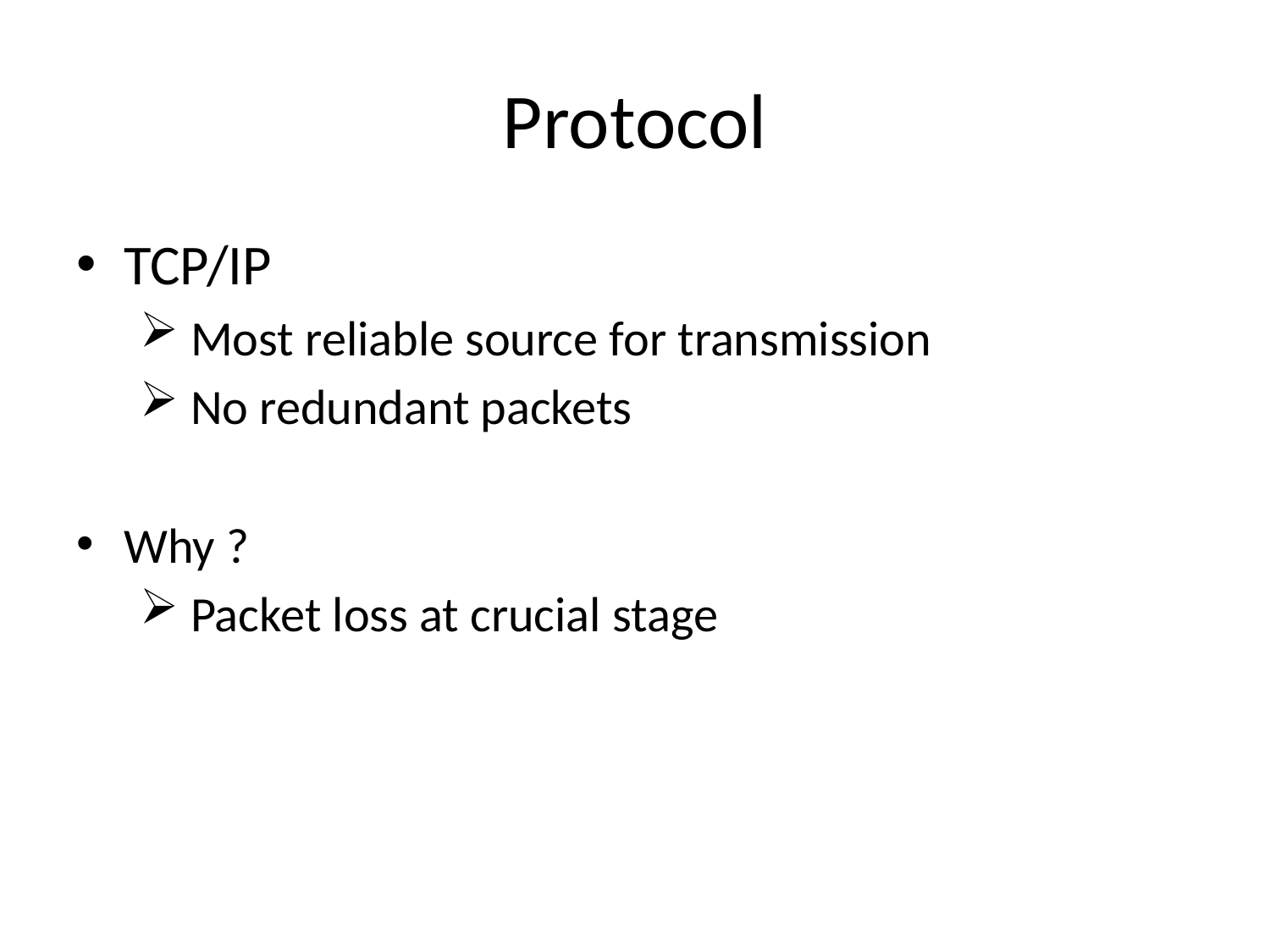

# Protocol
TCP/IP
 Most reliable source for transmission
 No redundant packets

Why ?
 Packet loss at crucial stage